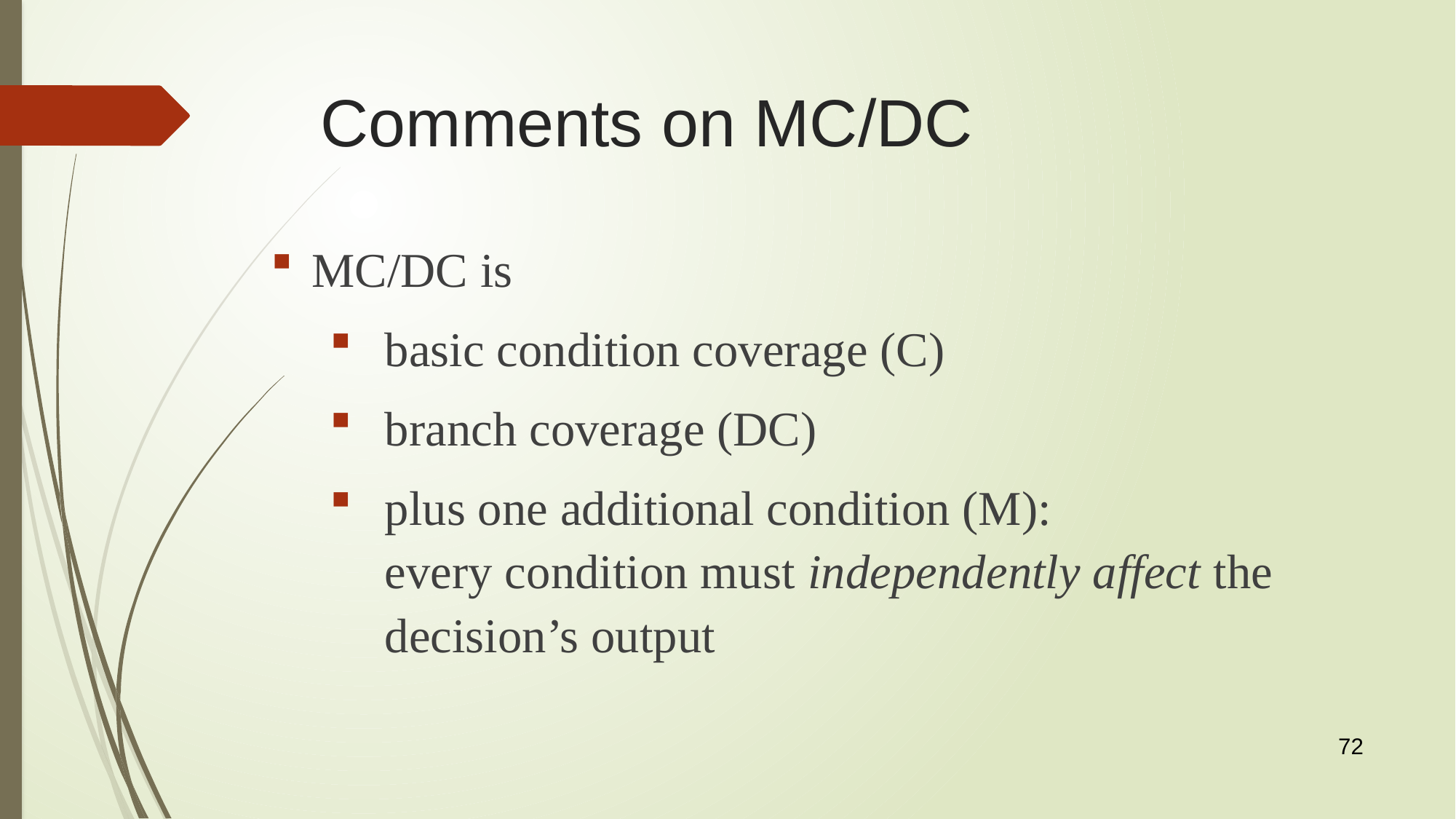

#
Comments on MC/DC
MC/DC is
basic condition coverage (C)
branch coverage (DC)
plus one additional condition (M):
every condition must independently affect the decision’s output
72